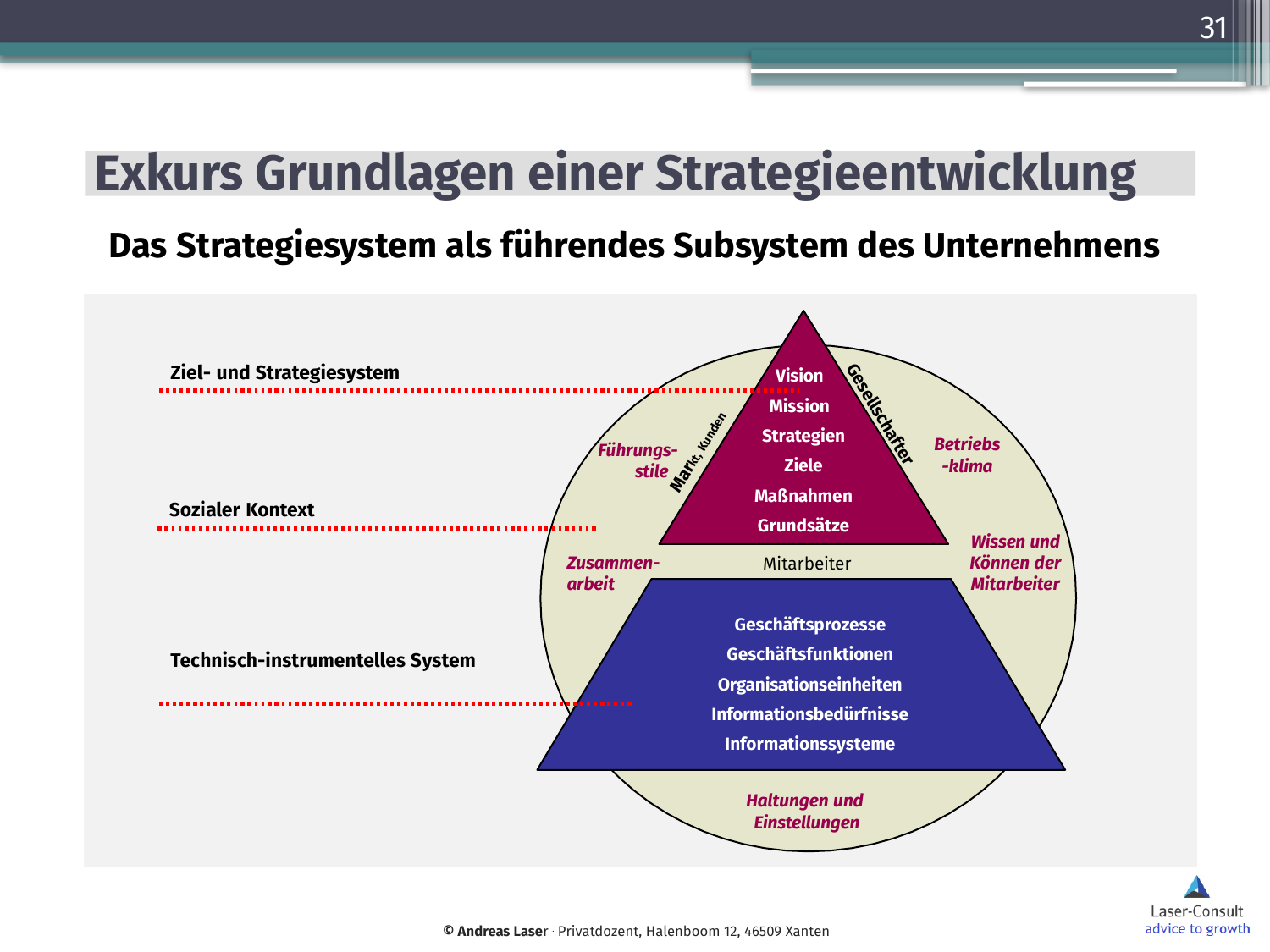

31
# Exkurs Grundlagen einer Strategieentwicklung

Das Strategiesystem als führendes Subsystem des Unternehmens

Ziel- und Strategiesystem
Vision

Mission
Gesellschafter
Strategien Ziele Maßnahmen Grundsätze
Markt, Kunden
Betriebs
-klima
Führungs-stile
Sozialer Kontext

Wissen und Können der Mitarbeiter
Zusammen- arbeit

Geschäftsprozesse Geschäftsfunktionen Organisationseinheiten Informationsbedürfnisse Informationssysteme
Technisch-instrumentelles System

Haltungen und Einstellungen
Mitarbeiter